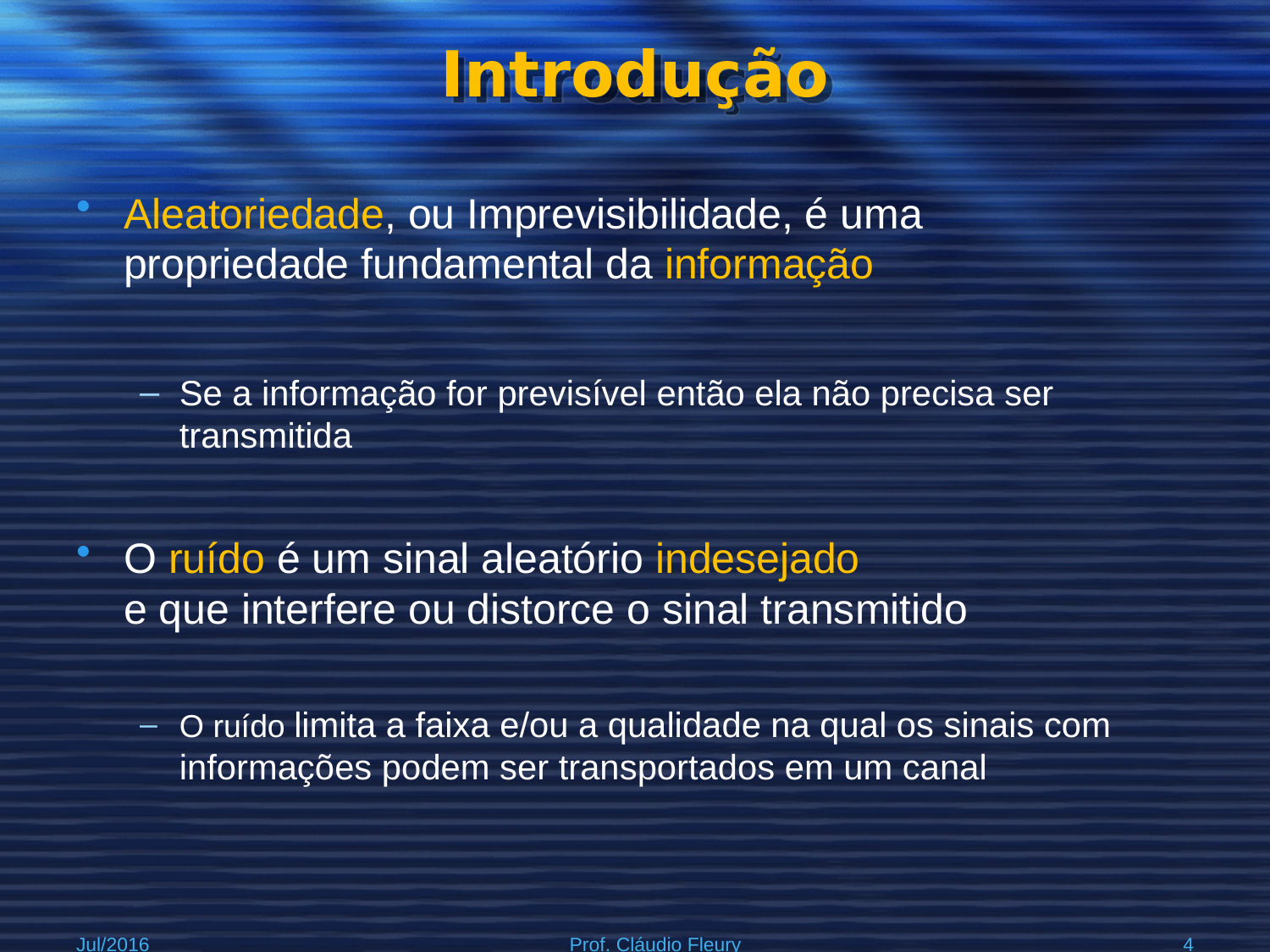

# Introdução
Aleatoriedade, ou Imprevisibilidade, é uma
propriedade fundamental da informação

Se a informação for previsível então ela não precisa ser transmitida

O ruído é um sinal aleatório indesejado
e que interfere ou distorce o sinal transmitido

O ruído limita a faixa e/ou a qualidade na qual os sinais com informações podem ser transportados em um canal
Jul/2016
Prof. Cláudio Fleury
4